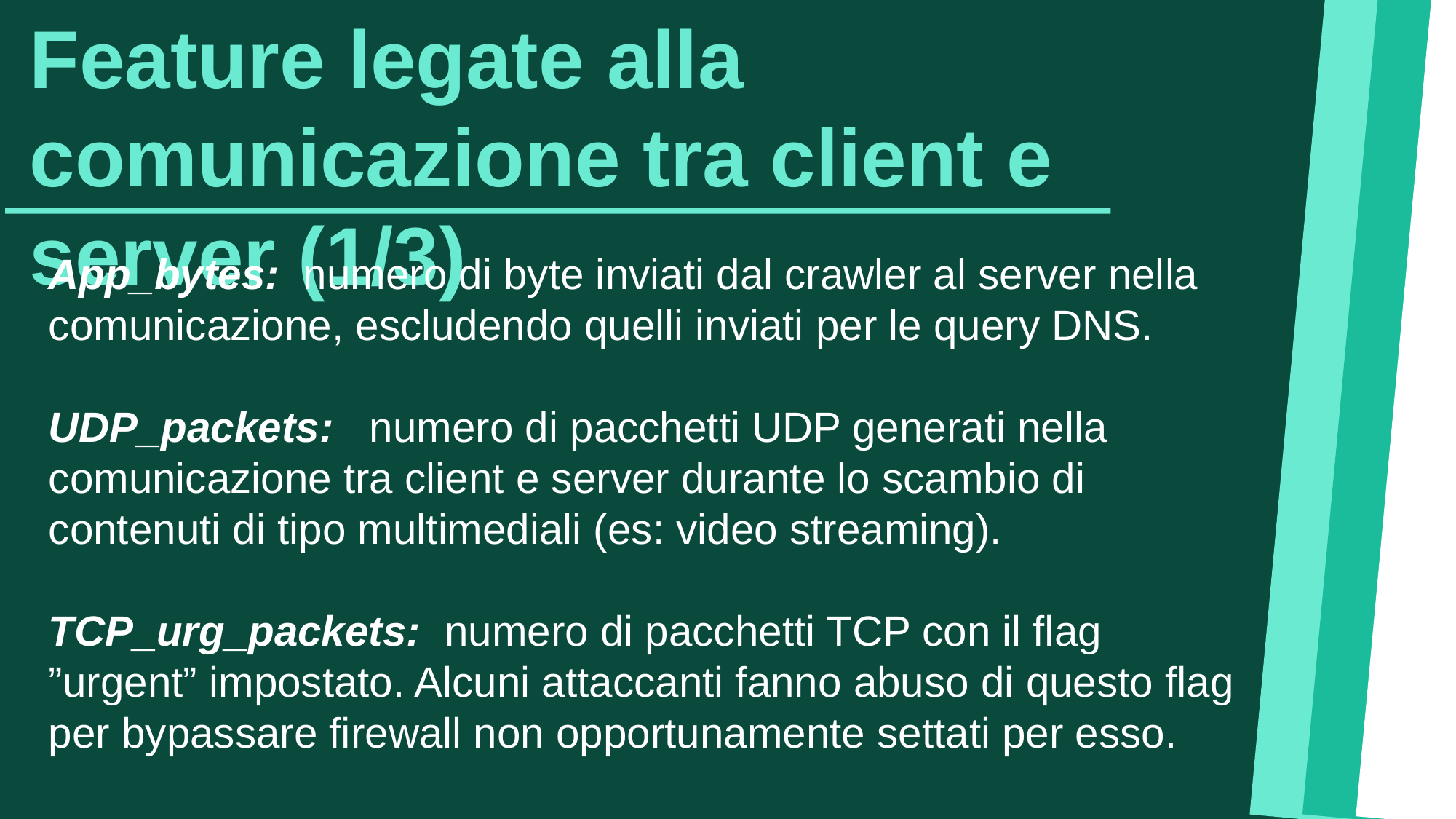

Feature legate alla comunicazione tra client e server (1/3)

App_bytes:  numero di byte inviati dal crawler al server nella comunicazione, escludendo quelli inviati per le query DNS.

UDP_packets:   numero di pacchetti UDP generati nella comunicazione tra client e server durante lo scambio di contenuti di tipo multimediali (es: video streaming).

TCP_urg_packets:  numero di pacchetti TCP con il ﬂag ”urgent” impostato. Alcuni attaccanti fanno abuso di questo ﬂag per bypassare ﬁrewall non opportunamente settati per esso.